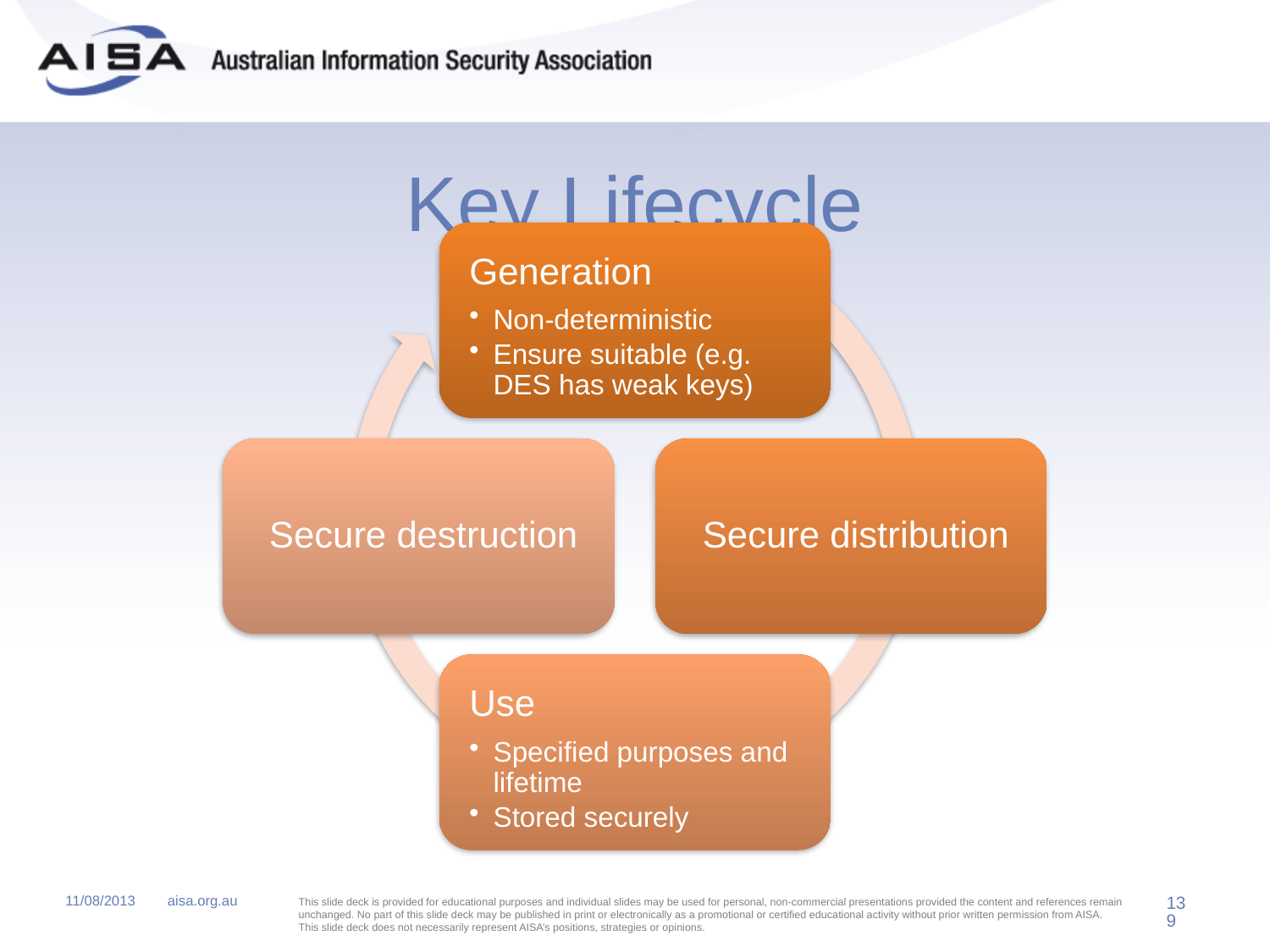

# Key Lifecycle
Generation
Non-deterministic
Ensure suitable (e.g. DES has weak keys)
Secure distribution
Use
Specified purposes and lifetime
Stored securely
Secure destruction